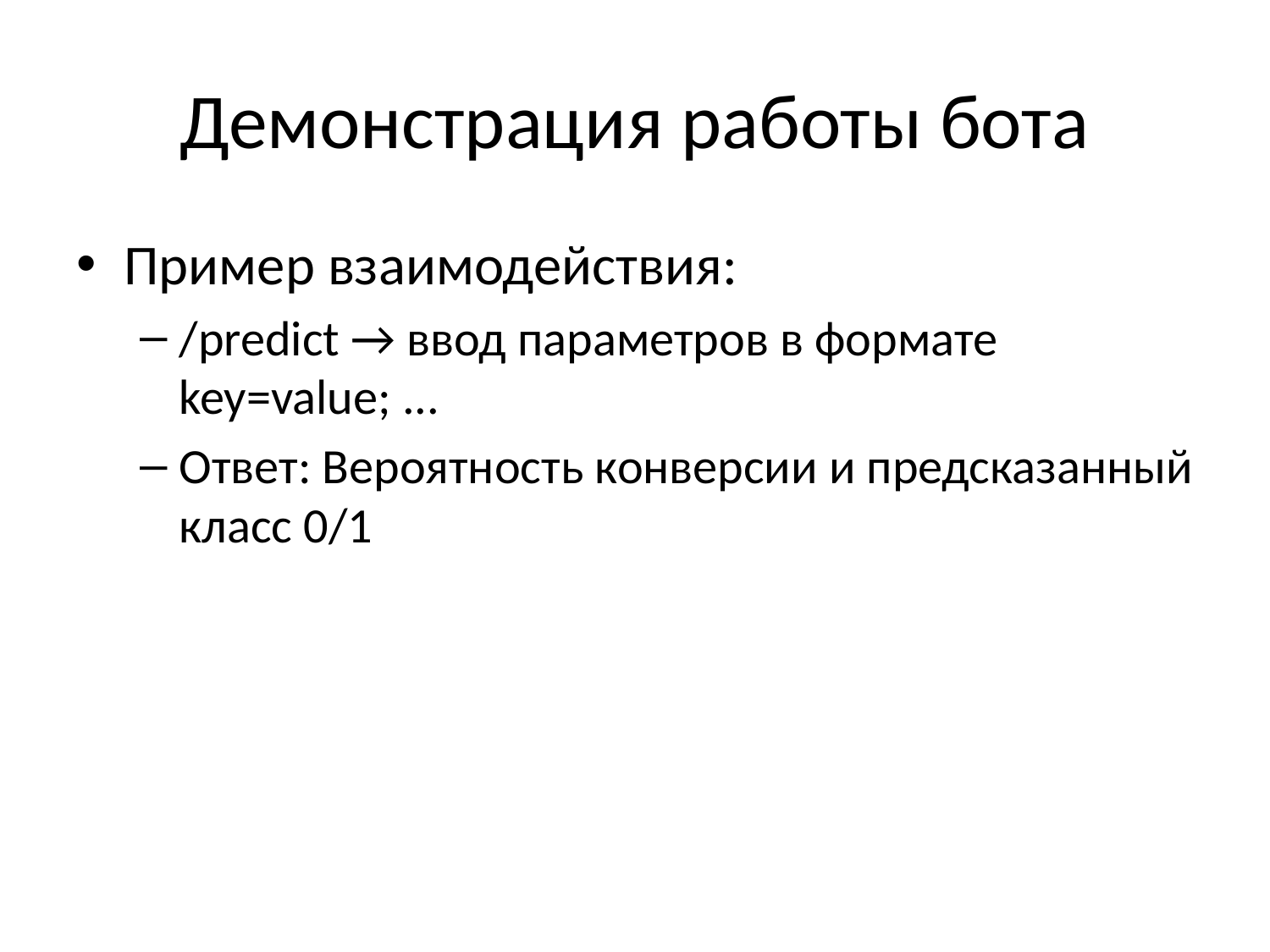

# Демонстрация работы бота
Пример взаимодействия:
/predict → ввод параметров в формате key=value; ...
Ответ: Вероятность конверсии и предсказанный класс 0/1